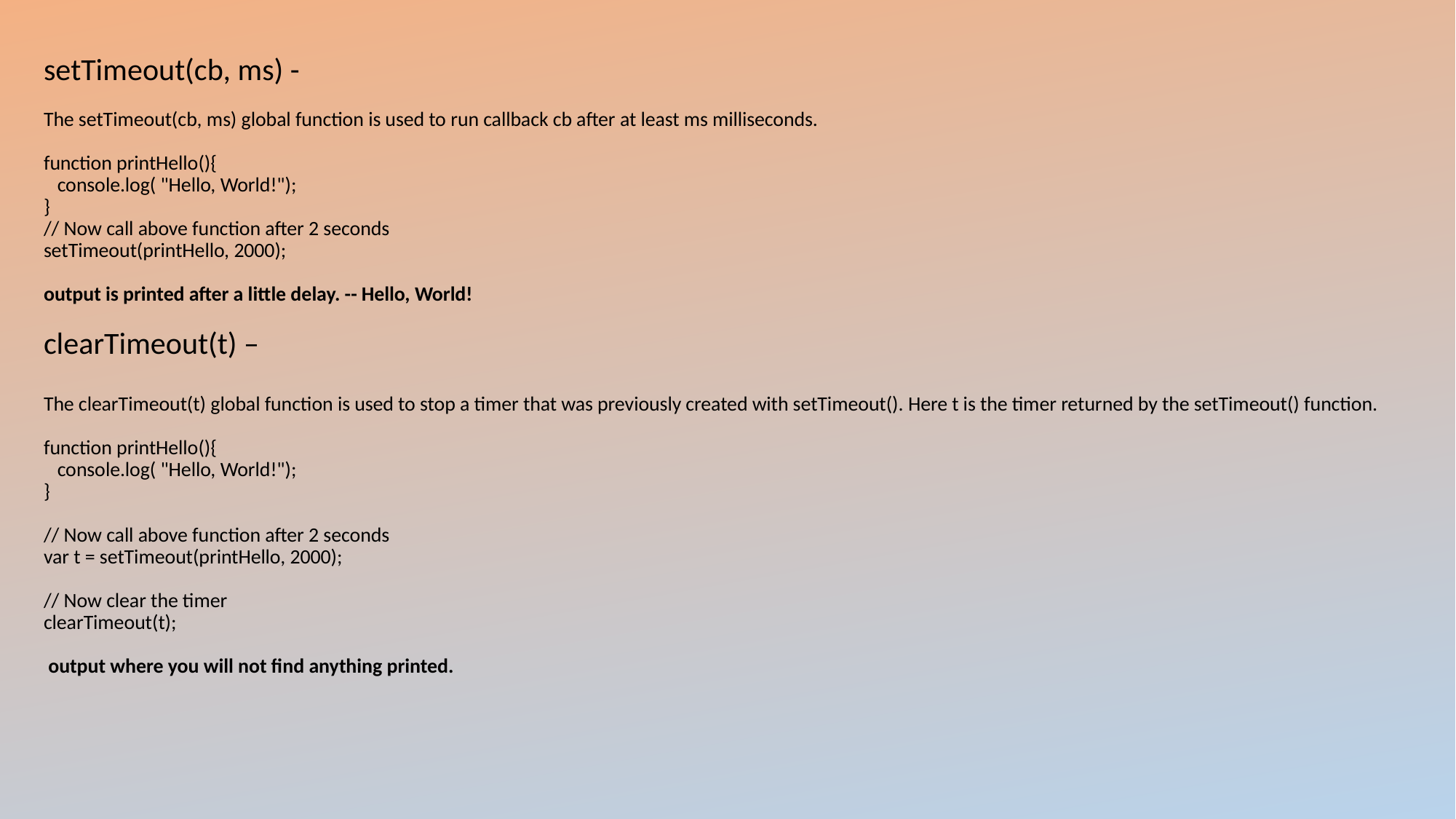

# setTimeout(cb, ms) - The setTimeout(cb, ms) global function is used to run callback cb after at least ms milliseconds. function printHello(){ console.log( "Hello, World!"); } // Now call above function after 2 seconds setTimeout(printHello, 2000); output is printed after a little delay. -- Hello, World! clearTimeout(t) – The clearTimeout(t) global function is used to stop a timer that was previously created with setTimeout(). Here t is the timer returned by the setTimeout() function. function printHello(){ console.log( "Hello, World!"); } // Now call above function after 2 seconds var t = setTimeout(printHello, 2000); // Now clear the timer clearTimeout(t); output where you will not find anything printed.